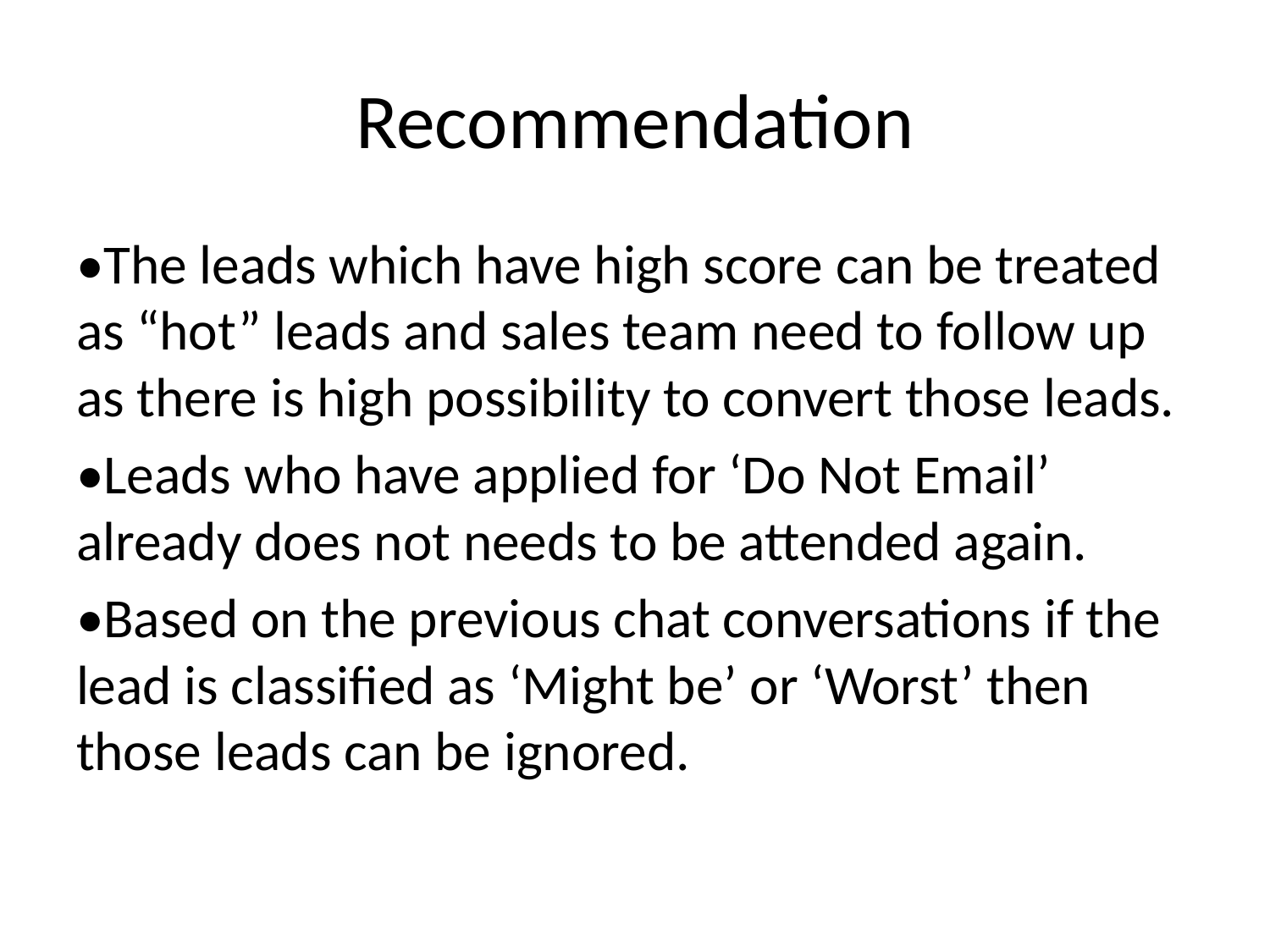

# Recommendation
•The leads which have high score can be treated as “hot” leads and sales team need to follow up as there is high possibility to convert those leads.
•Leads who have applied for ‘Do Not Email’ already does not needs to be attended again.
•Based on the previous chat conversations if the lead is classified as ‘Might be’ or ‘Worst’ then those leads can be ignored.